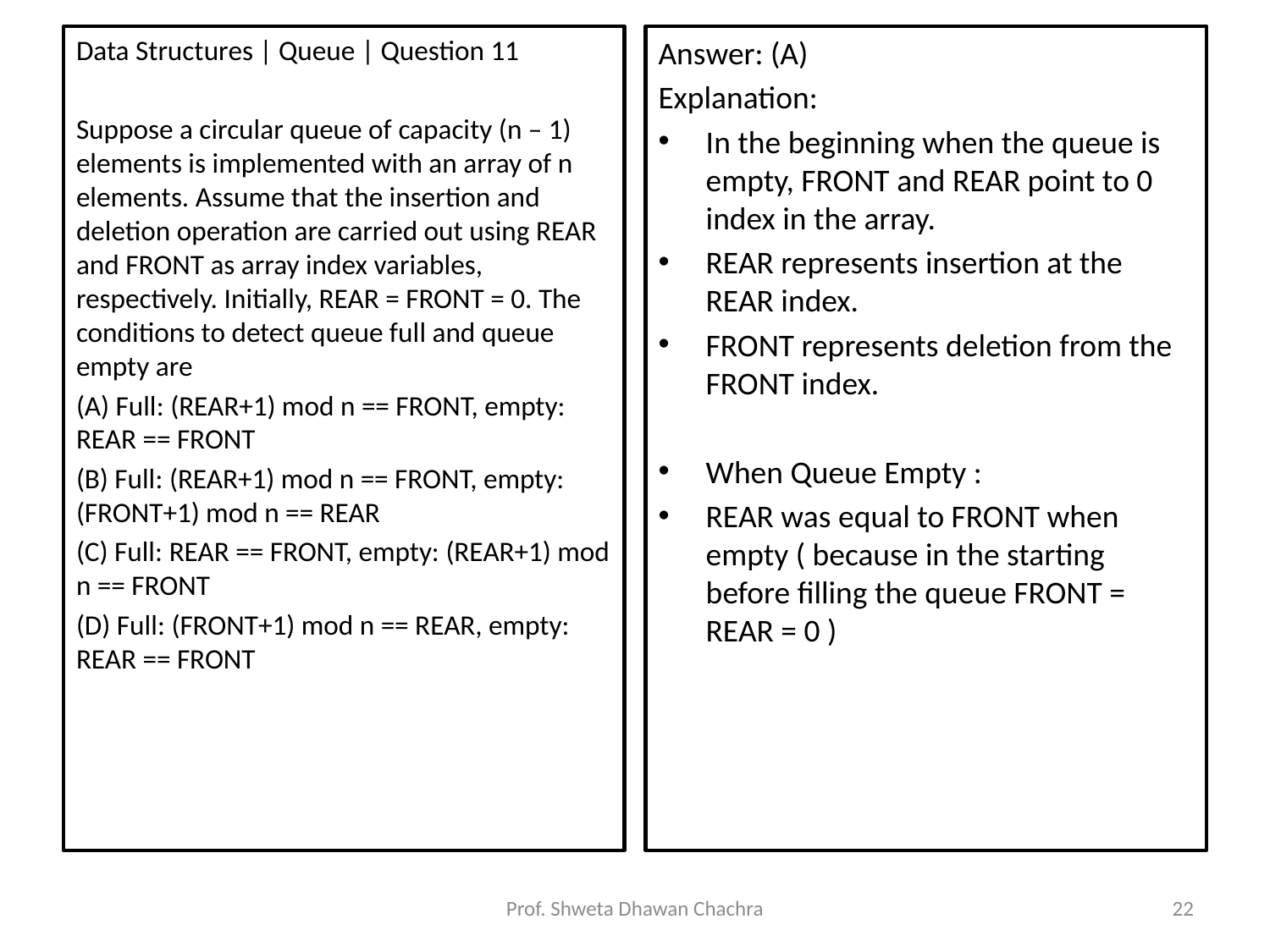

Data Structures | Queue | Question 11

Suppose a circular queue of capacity (n – 1) elements is implemented with an array of n elements. Assume that the insertion and deletion operation are carried out using REAR and FRONT as array index variables, respectively. Initially, REAR = FRONT = 0. The conditions to detect queue full and queue empty are
(A) Full: (REAR+1) mod n == FRONT, empty: REAR == FRONT
(B) Full: (REAR+1) mod n == FRONT, empty: (FRONT+1) mod n == REAR
(C) Full: REAR == FRONT, empty: (REAR+1) mod n == FRONT
(D) Full: (FRONT+1) mod n == REAR, empty: REAR == FRONT

Answer: (A)
Explanation:
In the beginning when the queue is empty, FRONT and REAR point to 0 index in the array.
REAR represents insertion at the REAR index.
FRONT represents deletion from the FRONT index.

When Queue Empty :
REAR was equal to FRONT when empty ( because in the starting  before filling the queue FRONT = REAR = 0 )

Prof. Shweta Dhawan Chachra
22